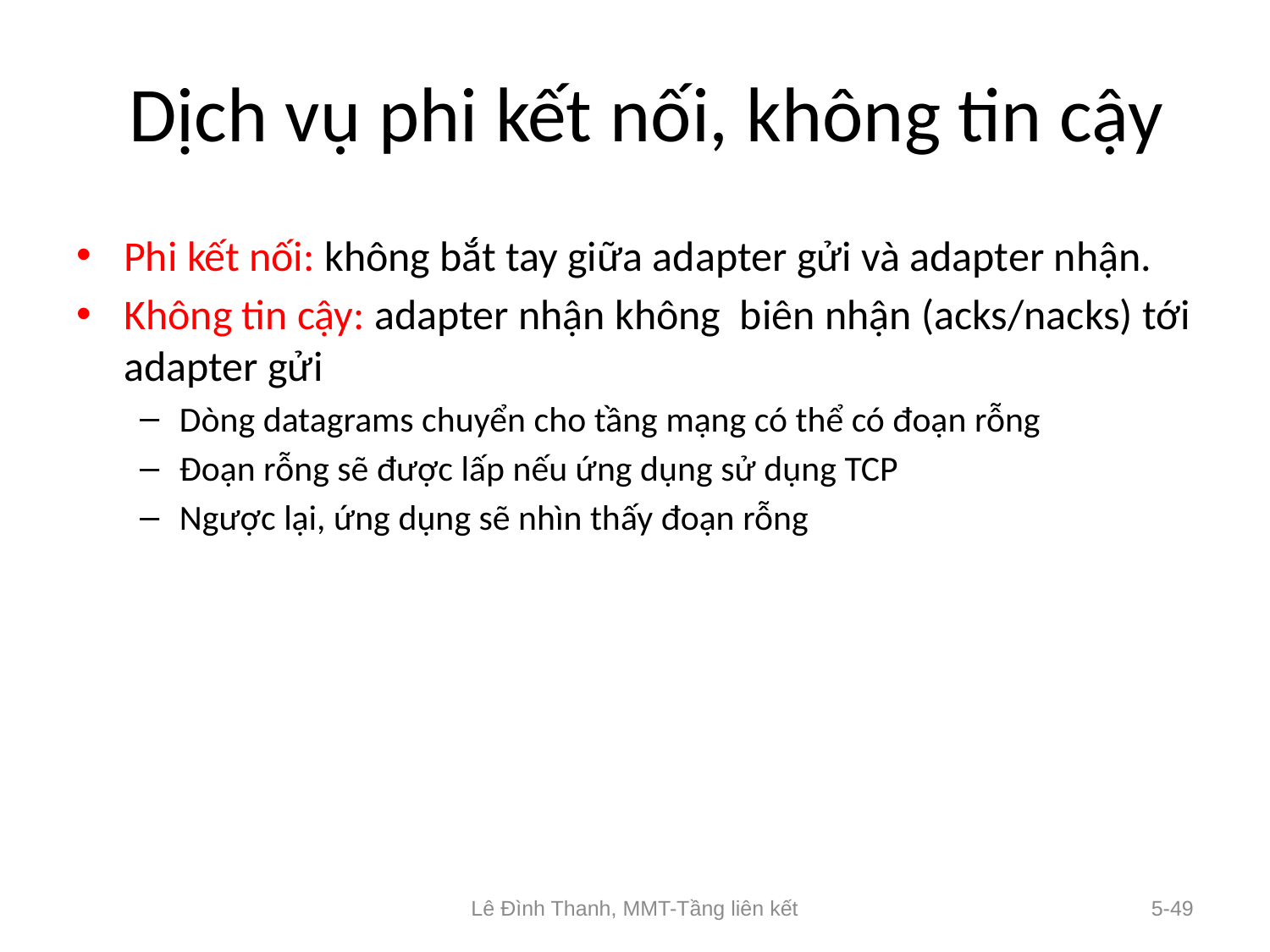

# Dịch vụ phi kết nối, không tin cậy
Phi kết nối: không bắt tay giữa adapter gửi và adapter nhận.
Không tin cậy: adapter nhận không  biên nhận (acks/nacks) tới adapter gửi
Dòng datagrams chuyển cho tầng mạng có thể có đoạn rỗng
Đoạn rỗng sẽ được lấp nếu ứng dụng sử dụng TCP
Ngược lại, ứng dụng sẽ nhìn thấy đoạn rỗng
Lê Đình Thanh, MMT-Tầng liên kết
5-49